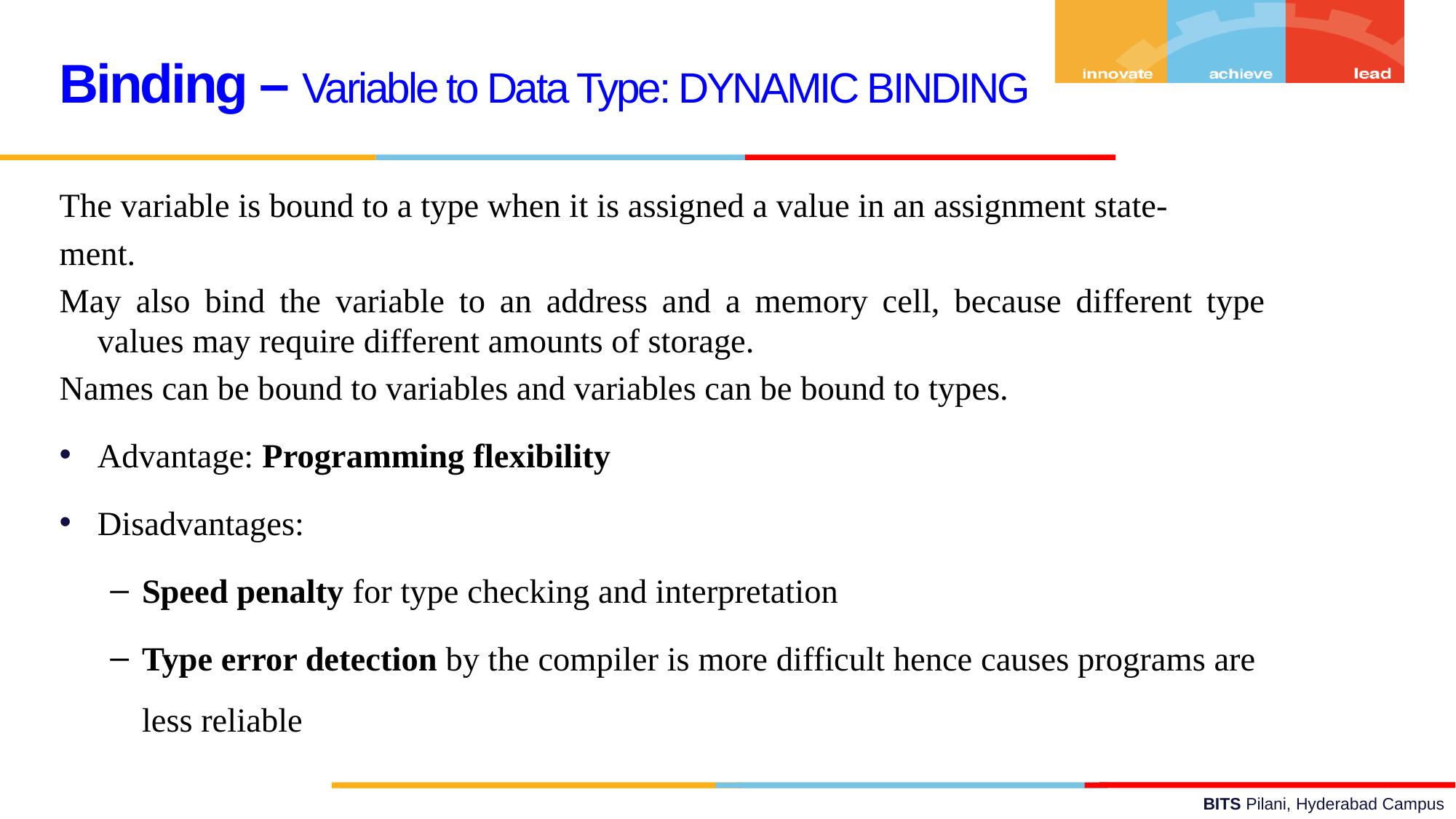

Binding – Variable to Data Type: DYNAMIC BINDING
The variable is bound to a type when it is assigned a value in an assignment state-
ment.
May also bind the variable to an address and a memory cell, because different type values may require different amounts of storage.
Names can be bound to variables and variables can be bound to types.
Advantage: Programming flexibility
Disadvantages:
Speed penalty for type checking and interpretation
Type error detection by the compiler is more difficult hence causes programs are less reliable